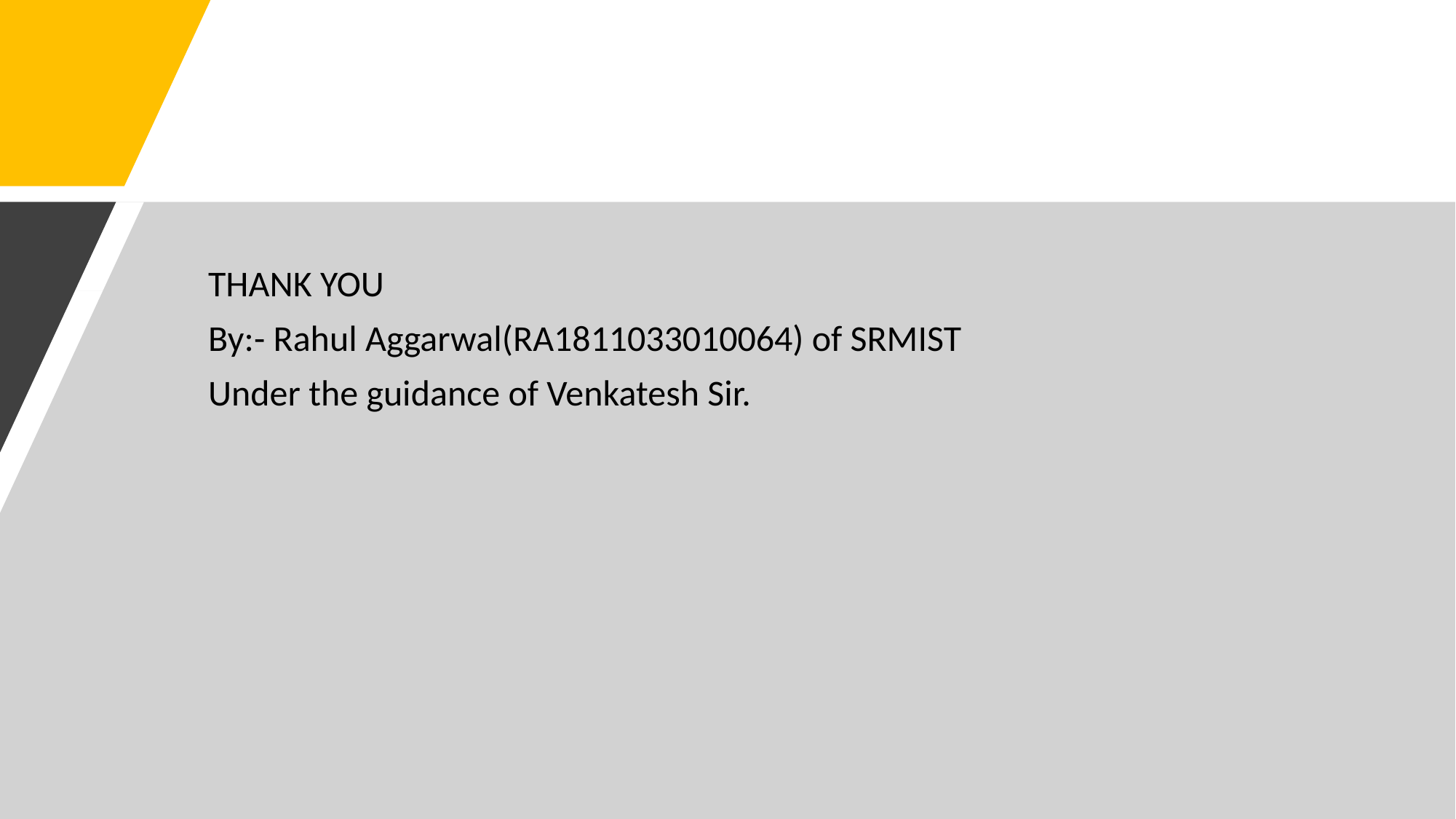

THANK YOU
By:- Rahul Aggarwal(RA1811033010064) of SRMIST
Under the guidance of Venkatesh Sir.